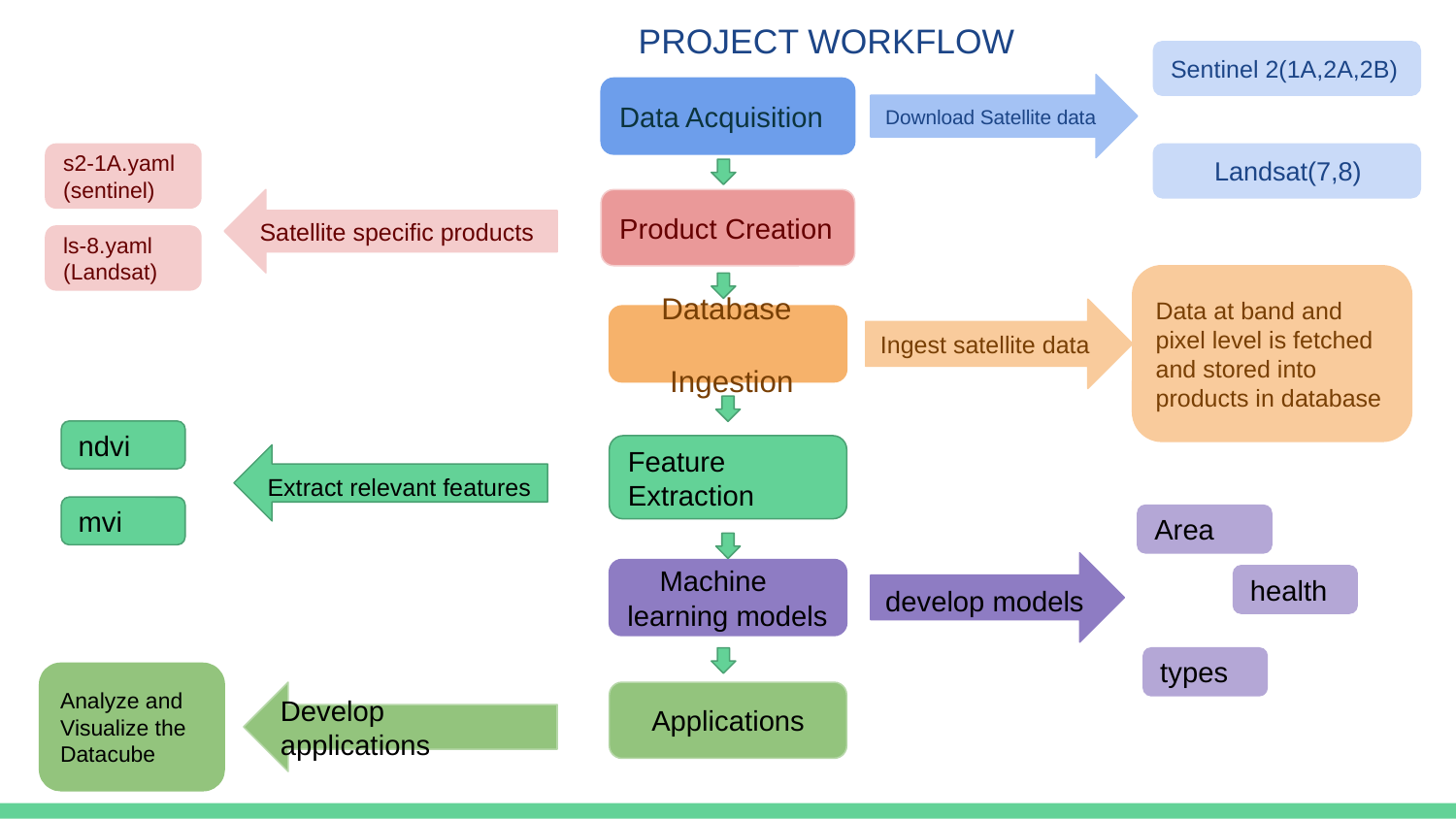

PROJECT WORKFLOW
Sentinel 2(1A,2A,2B)

Download Satellite data
Data Acquisition
s2-1A.yaml
(sentinel)
      Landsat(7,8)

Satellite specific products
Product Creation
ls-8.yaml
(Landsat)
Data at band and pixel level is fetched and stored into products in database

Ingest satellite data
    Database
     Ingestion

ndvi
Feature Extraction
Extract relevant features
mvi
Area

develop models
    Machine learning models
health

types
Analyze and Visualize the Datacube
Develop applications
   Applications